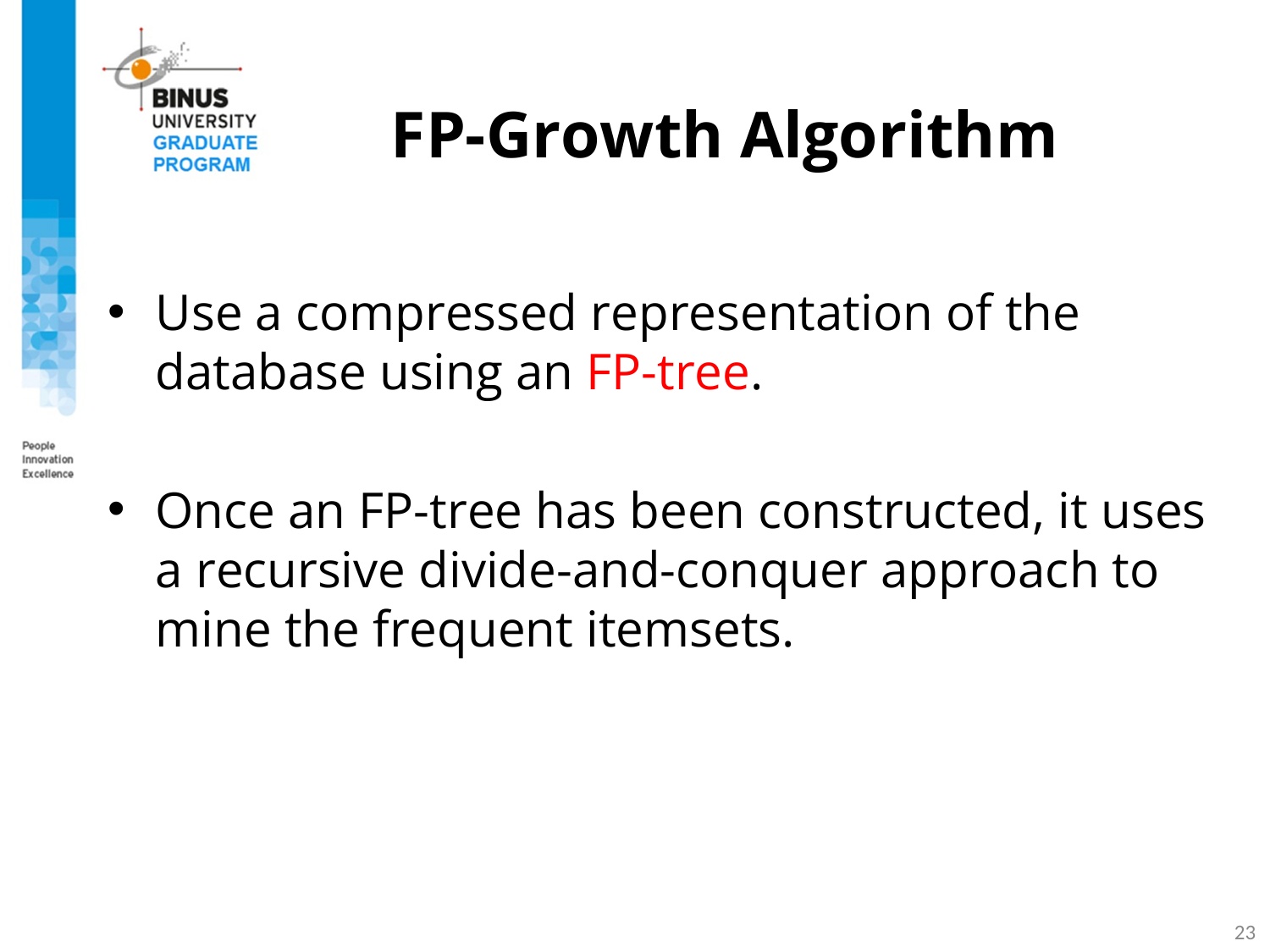

# FP-Growth Algorithm
Use a compressed representation of the database using an FP-tree.

Once an FP-tree has been constructed, it uses a recursive divide-and-conquer approach to mine the frequent itemsets.

23